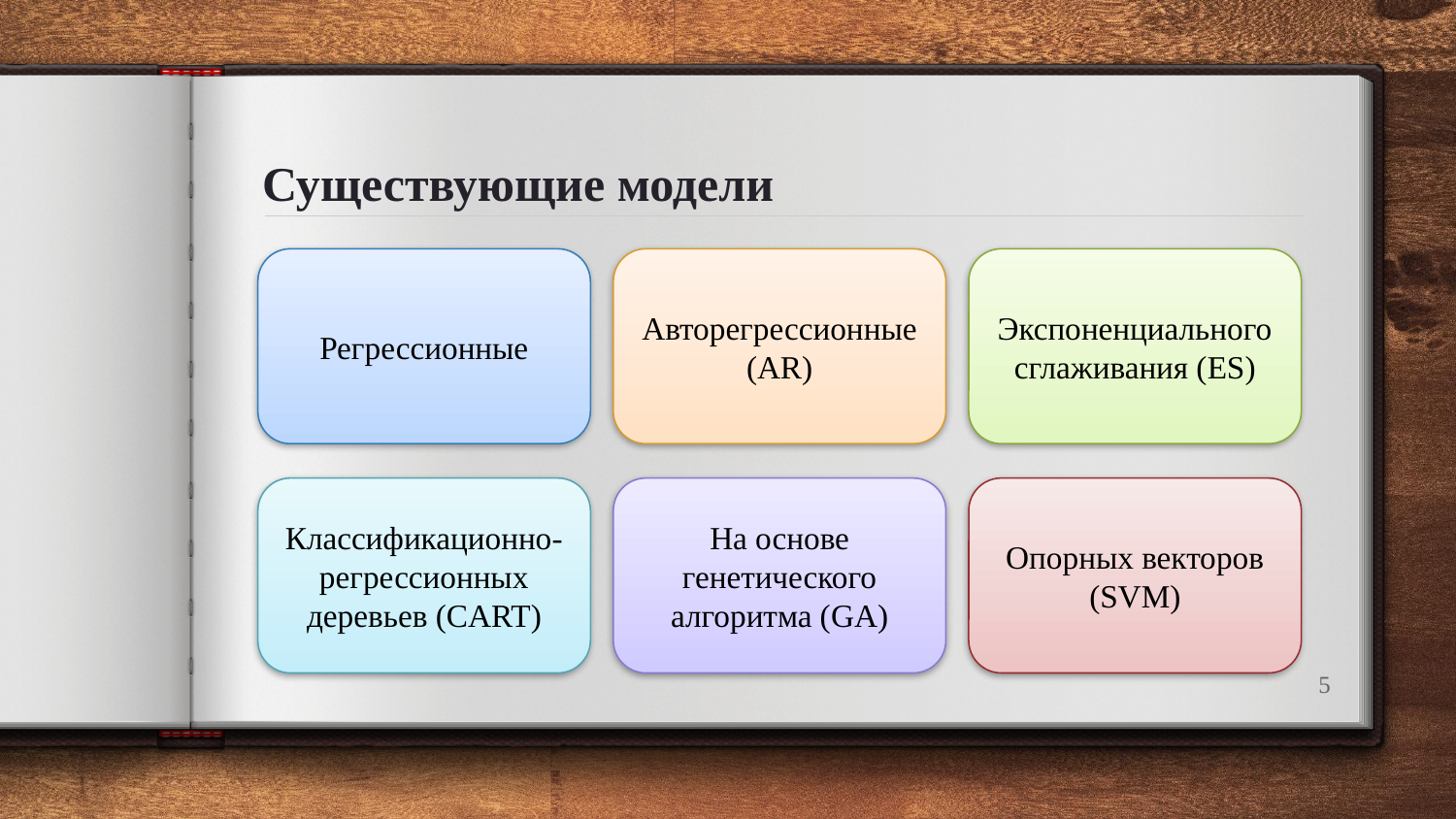

# Существующие модели
Регрессионные
Авторегрессионные (AR)
Экспоненциального сглаживания (ES)
Классификационно-регрессионных деревьев (CART)
На основе генетического алгоритма (GA)
Опорных векторов (SVM)
5